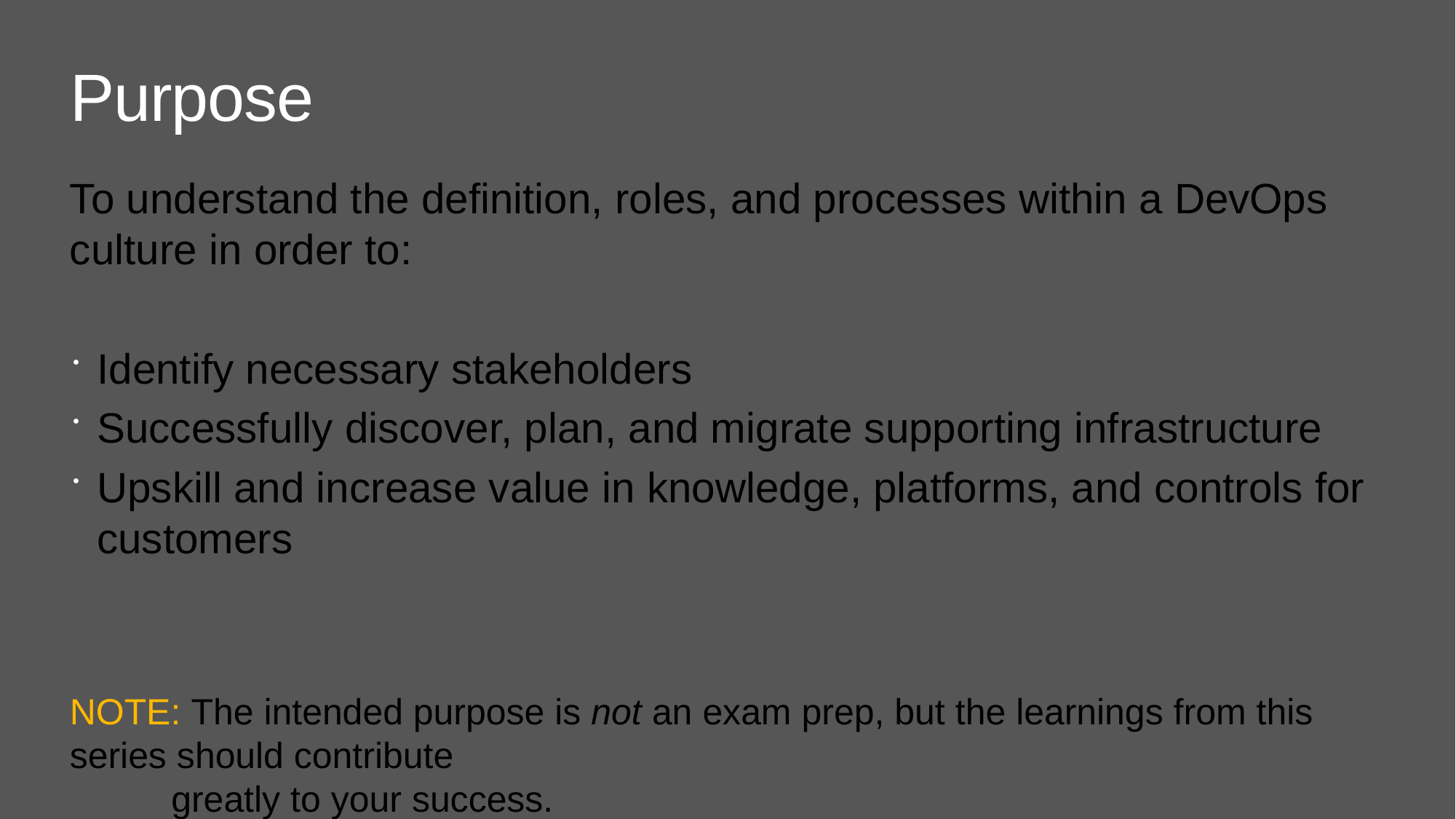

# Purpose
To understand the definition, roles, and processes within a DevOps culture in order to:

Identify necessary stakeholders
Successfully discover, plan, and migrate supporting infrastructure
Upskill and increase value in knowledge, platforms, and controls for customers

NOTE: The intended purpose is not an exam prep, but the learnings from this series should contribute
          greatly to your success.